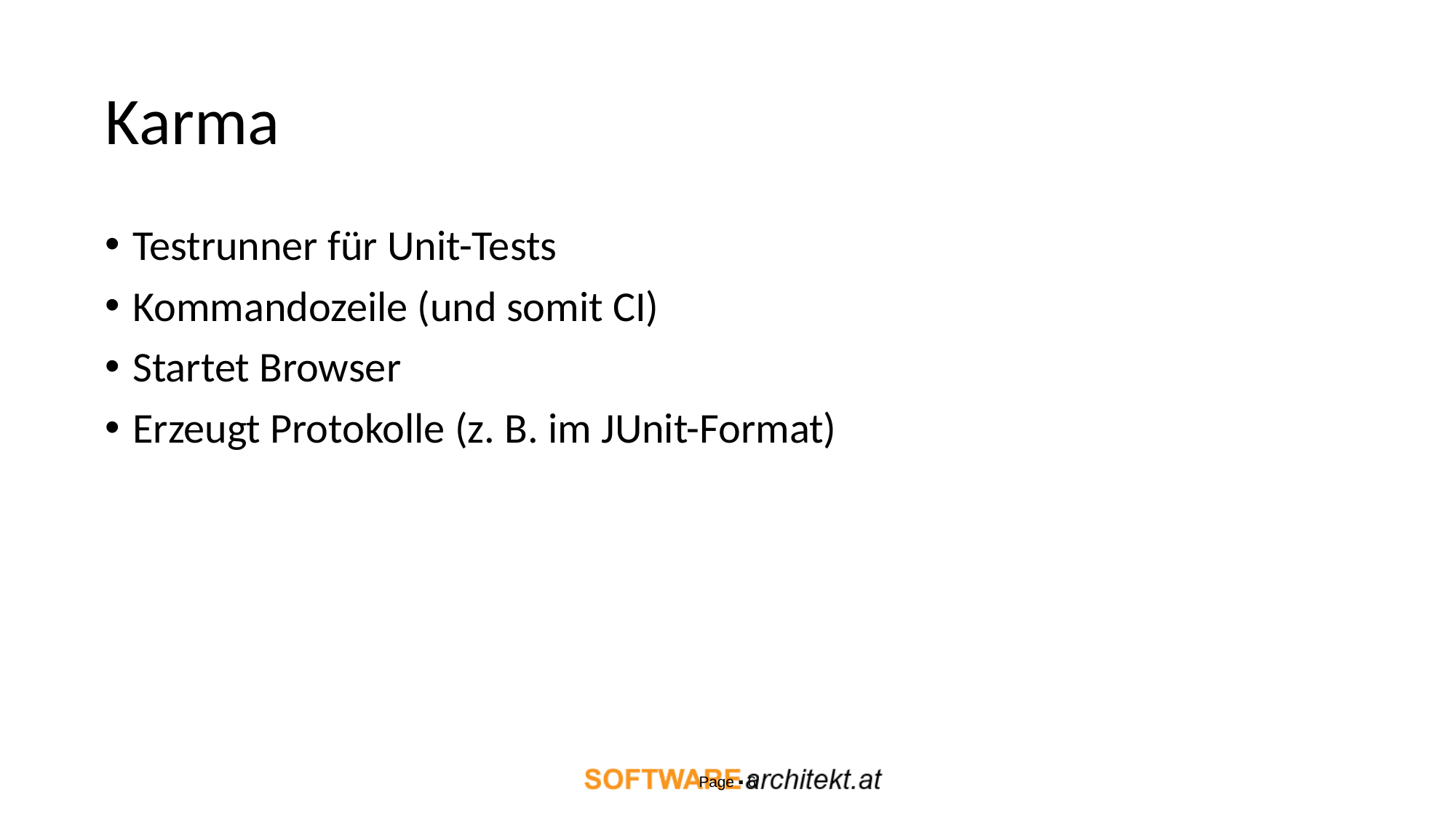

# Karma
Testrunner für Unit-Tests
Kommandozeile (und somit CI)
Startet Browser
Erzeugt Protokolle (z. B. im JUnit-Format)
Page ▪ 6